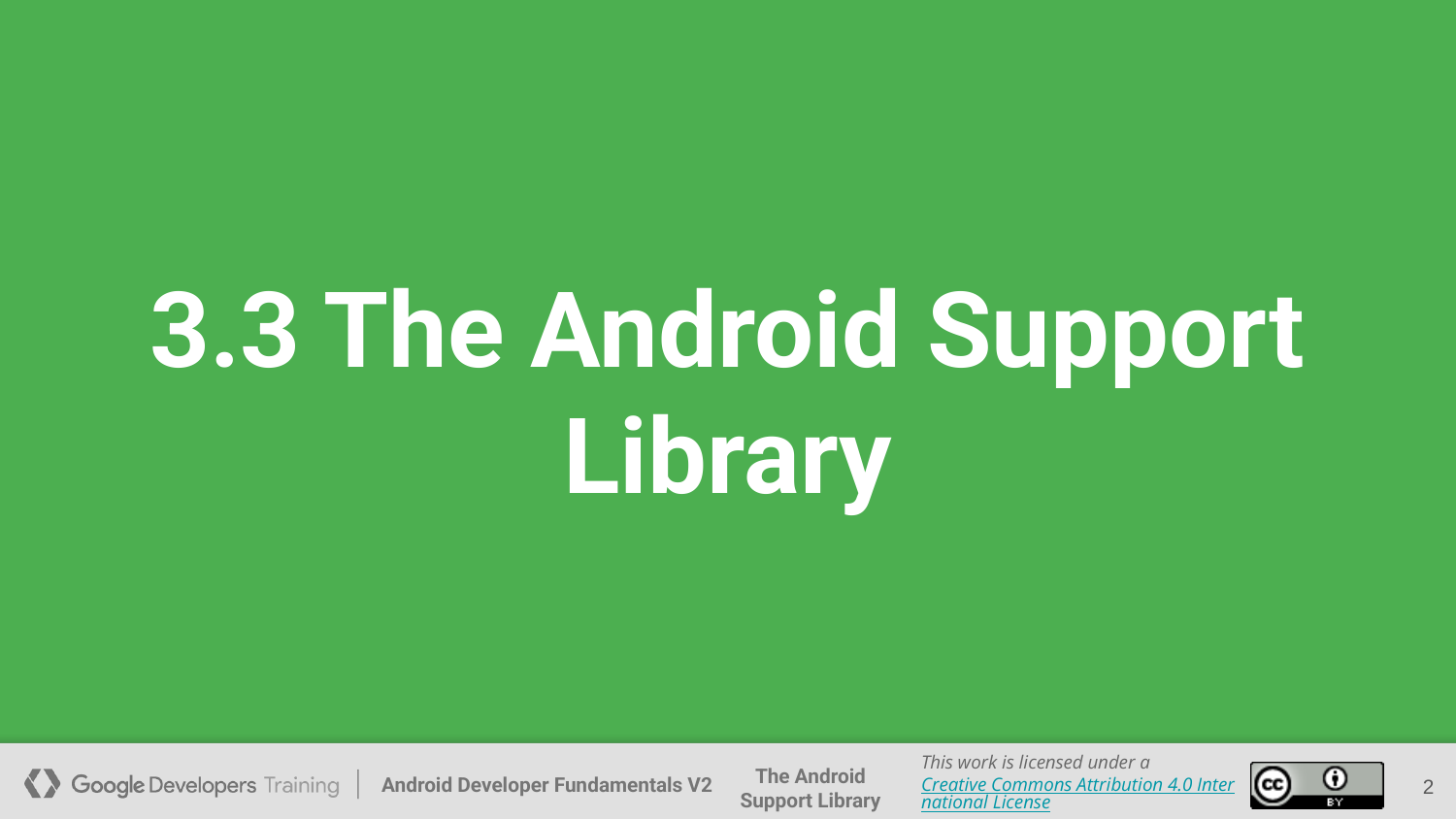

# 3.3 The Android Support Library
2